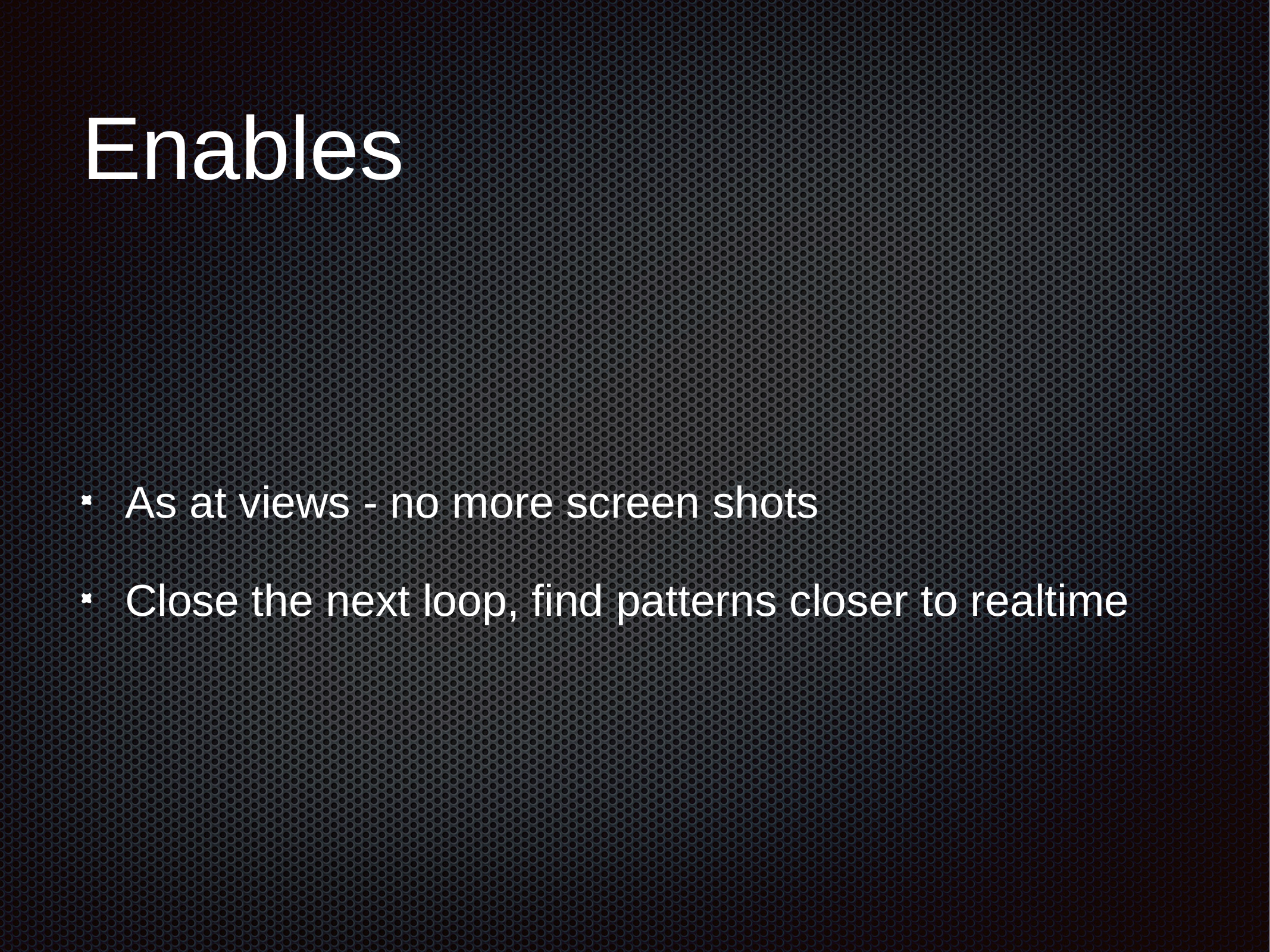

# Enables
As at views - no more screen shots
Close the next loop, find patterns closer to realtime